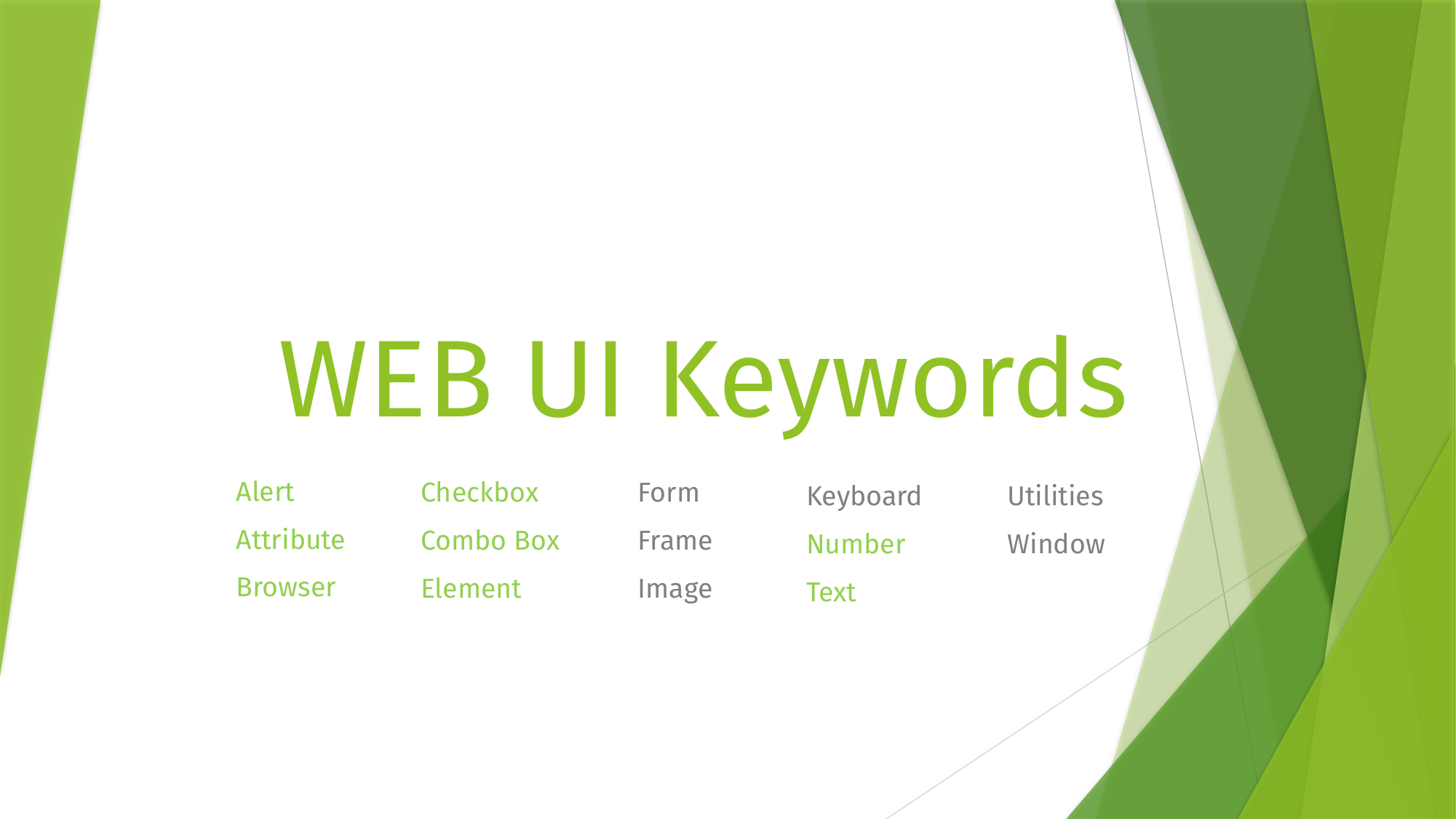

# WEB UI Keywords
Alert
Attribute
Browser
Checkbox
Combo Box
Element
Form
Frame
Image
Keyboard
Number
Text
Utilities
Window